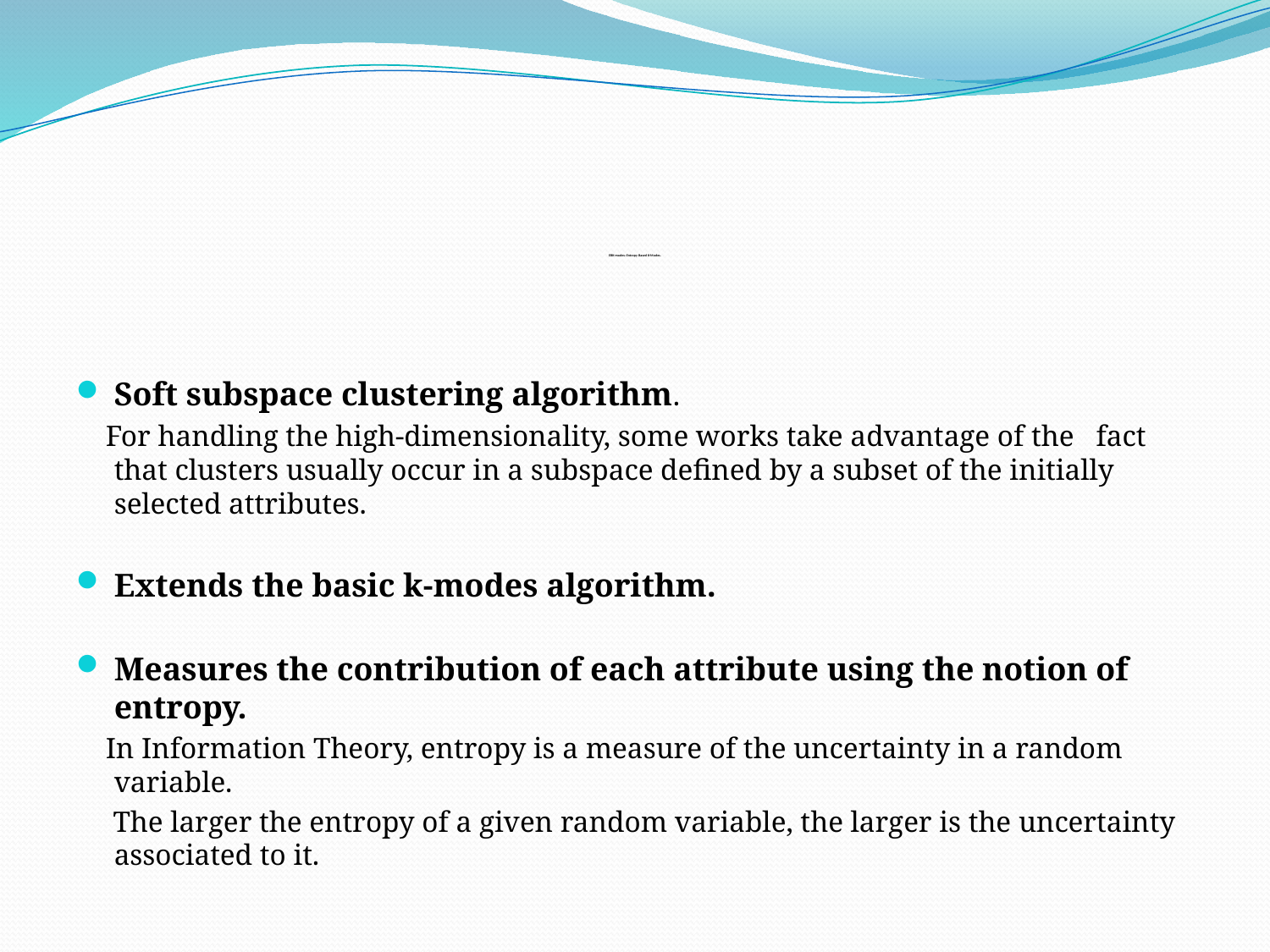

# EBK-modes: Entropy Based K-Modes.

Soft subspace clustering algorithm.
    For handling the high-dimensionality, some works take advantage of the   fact that clusters usually occur in a subspace defined by a subset of the initially selected attributes.

Extends the basic k-modes algorithm.

Measures the contribution of each attribute using the notion of entropy.
    In Information Theory, entropy is a measure of the uncertainty in a random variable.
     The larger the entropy of a given random variable, the larger is the uncertainty associated to it.